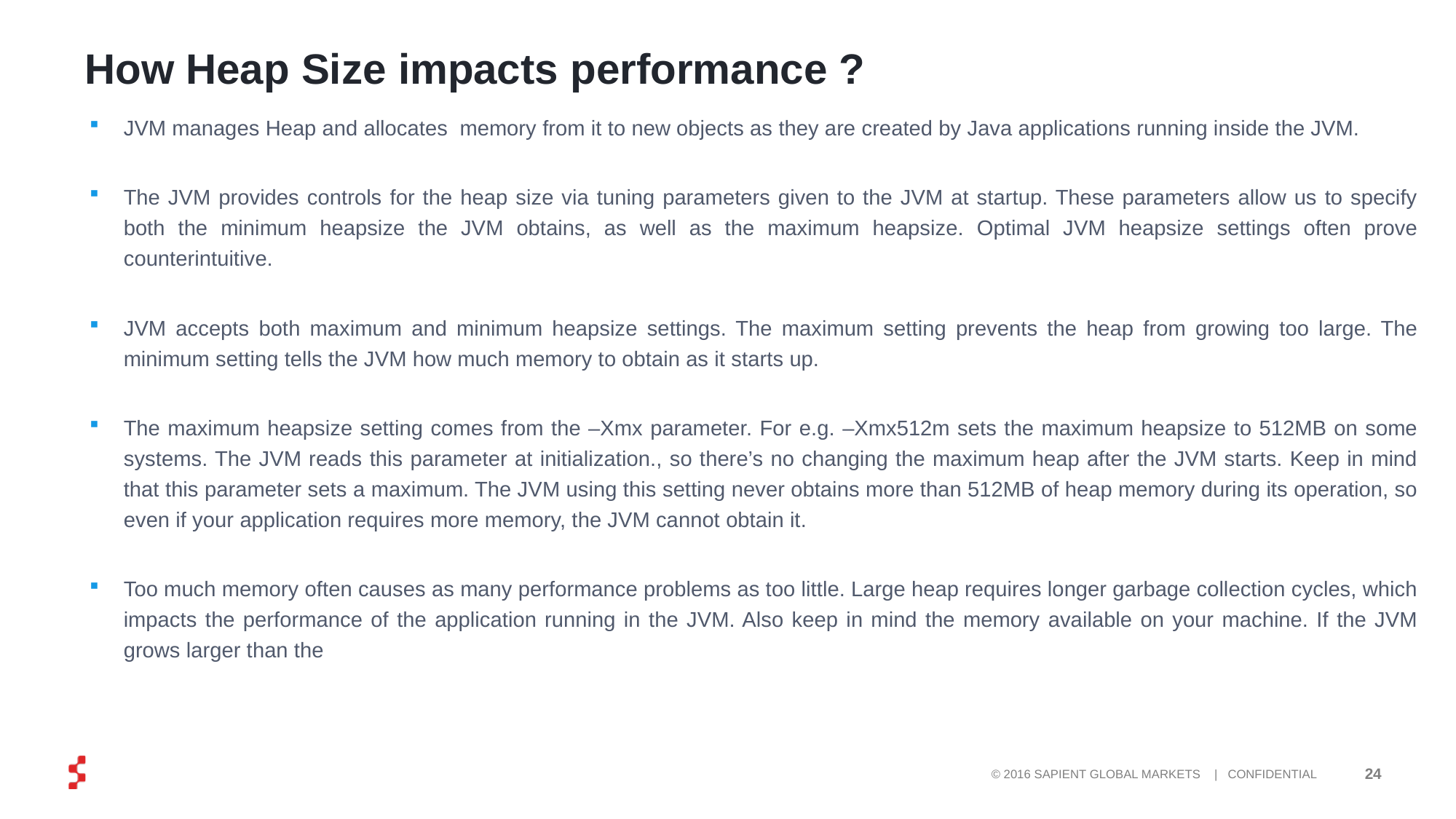

# How Heap Size impacts performance ?
JVM manages Heap and allocates  memory from it to new objects as they are created by Java applications running inside the JVM.

The JVM provides controls for the heap size via tuning parameters given to the JVM at startup. These parameters allow us to specify both the minimum heapsize the JVM obtains, as well as the maximum heapsize. Optimal JVM heapsize settings often prove counterintuitive.

JVM accepts both maximum and minimum heapsize settings. The maximum setting prevents the heap from growing too large. The minimum setting tells the JVM how much memory to obtain as it starts up.

The maximum heapsize setting comes from the –Xmx parameter. For e.g. –Xmx512m sets the maximum heapsize to 512MB on some systems. The JVM reads this parameter at initialization., so there’s no changing the maximum heap after the JVM starts. Keep in mind that this parameter sets a maximum. The JVM using this setting never obtains more than 512MB of heap memory during its operation, so even if your application requires more memory, the JVM cannot obtain it.

Too much memory often causes as many performance problems as too little. Large heap requires longer garbage collection cycles, which impacts the performance of the application running in the JVM. Also keep in mind the memory available on your machine. If the JVM grows larger than the